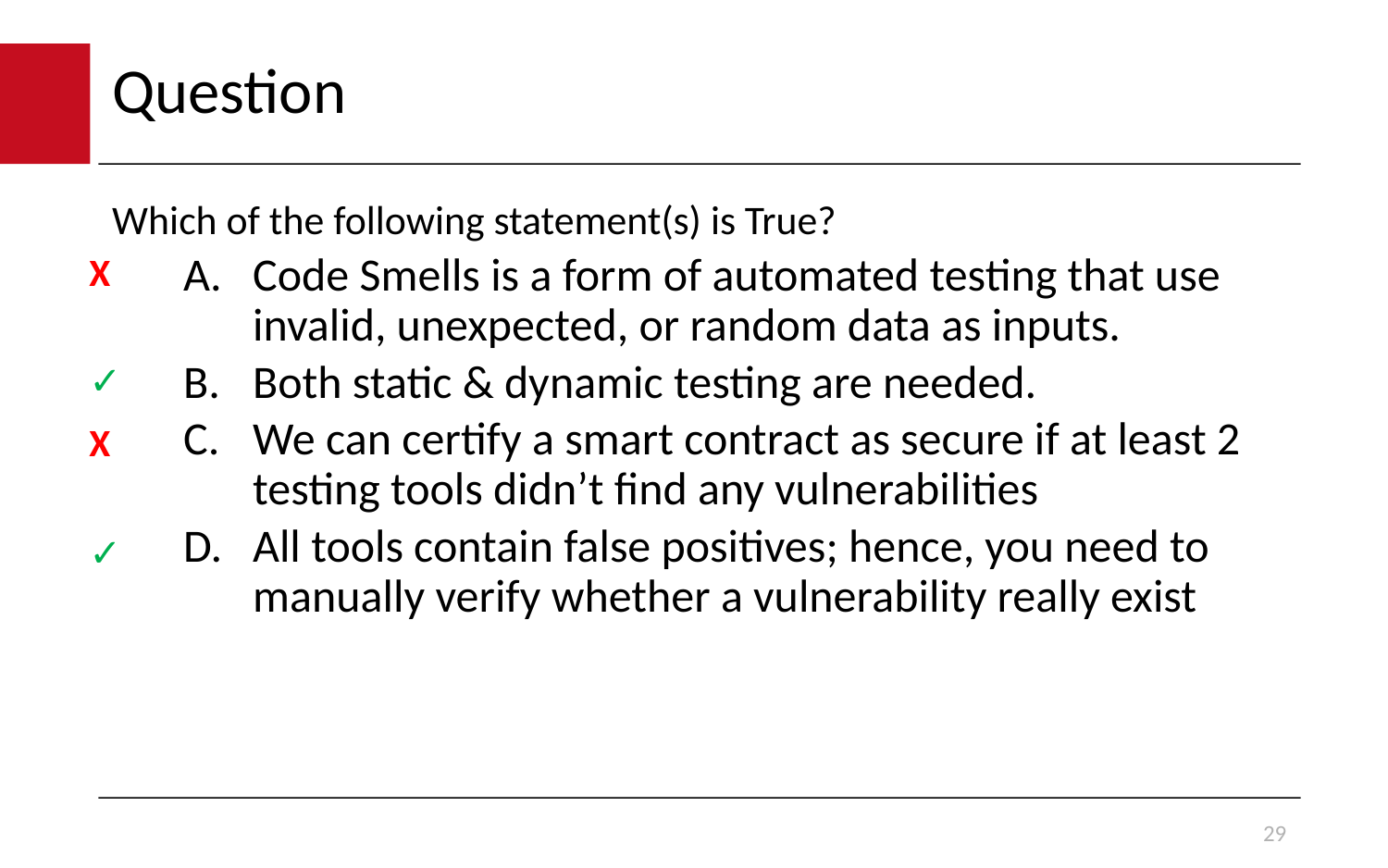

# Question
Which of the following statement(s) is True?
Code Smells is a form of automated testing that use invalid, unexpected, or random data as inputs.
Both static & dynamic testing are needed.
We can certify a smart contract as secure if at least 2 testing tools didn’t find any vulnerabilities
All tools contain false positives; hence, you need to manually verify whether a vulnerability really exist
X
✓
X
✓
29